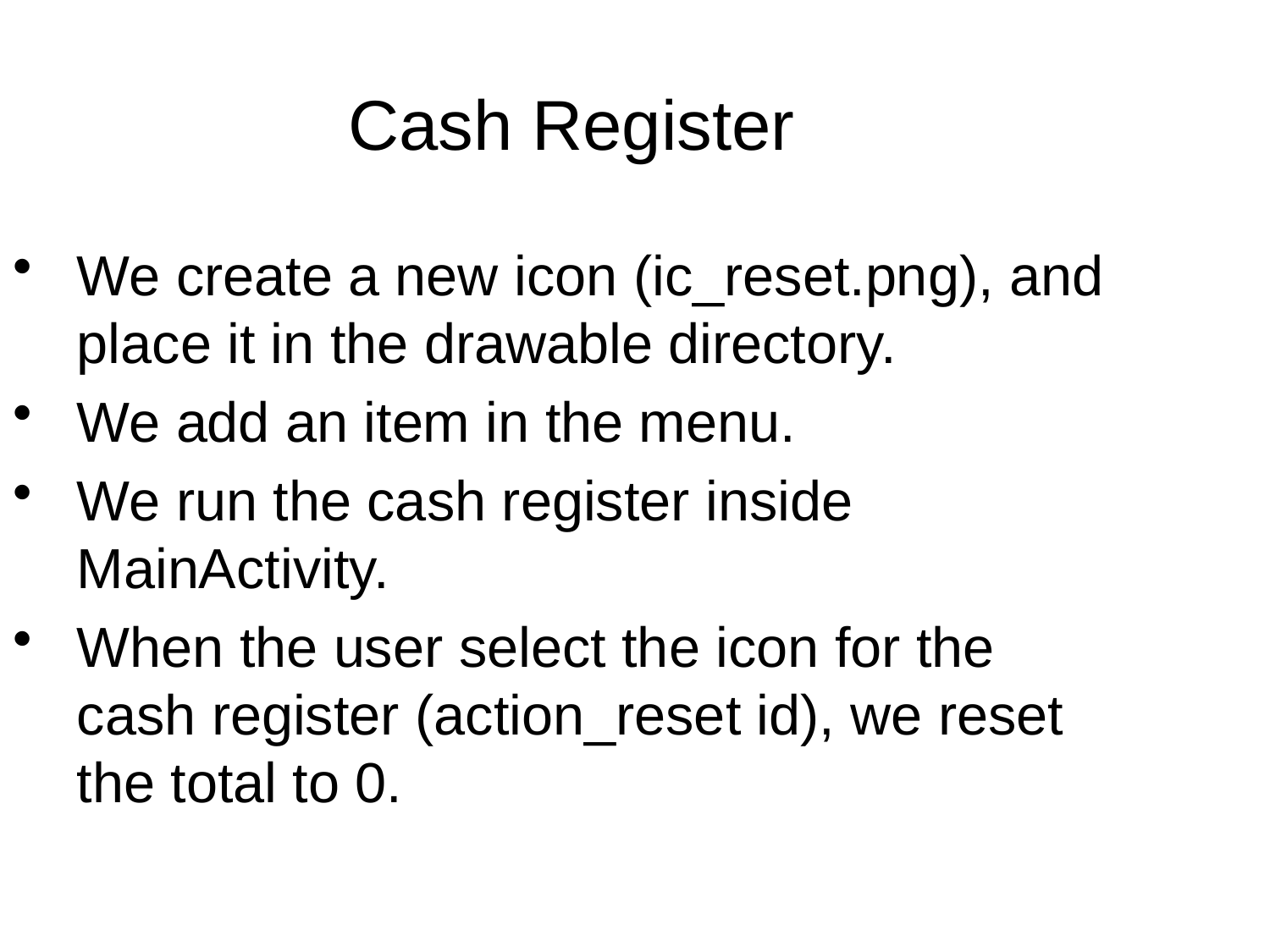

Cash Register
We create a new icon (ic_reset.png), and place it in the drawable directory.
We add an item in the menu.
We run the cash register inside MainActivity.
When the user select the icon for the cash register (action_reset id), we reset the total to 0.